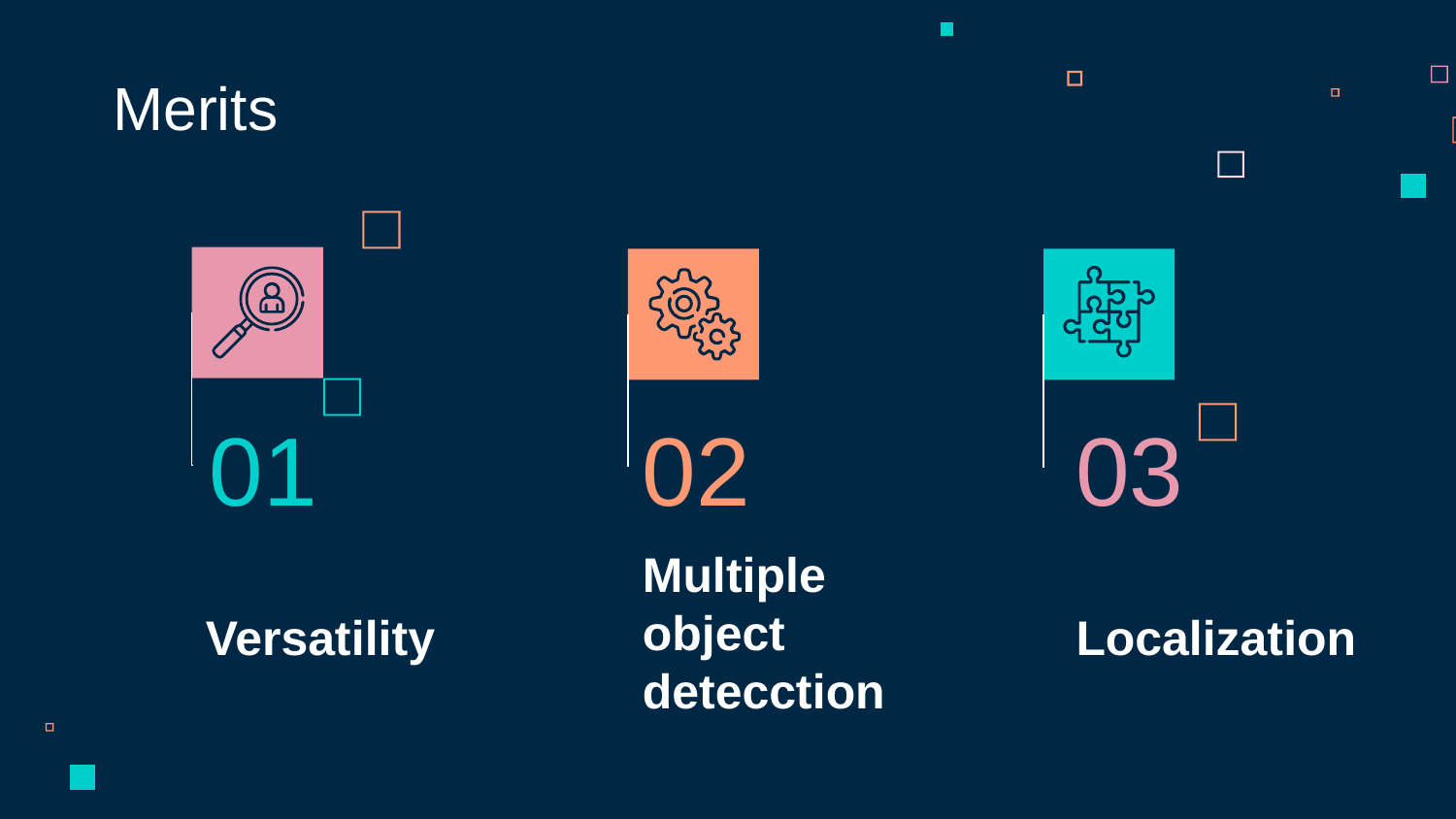

Merits

01
02
03
# Versatility
Localization
Multiple object detecction